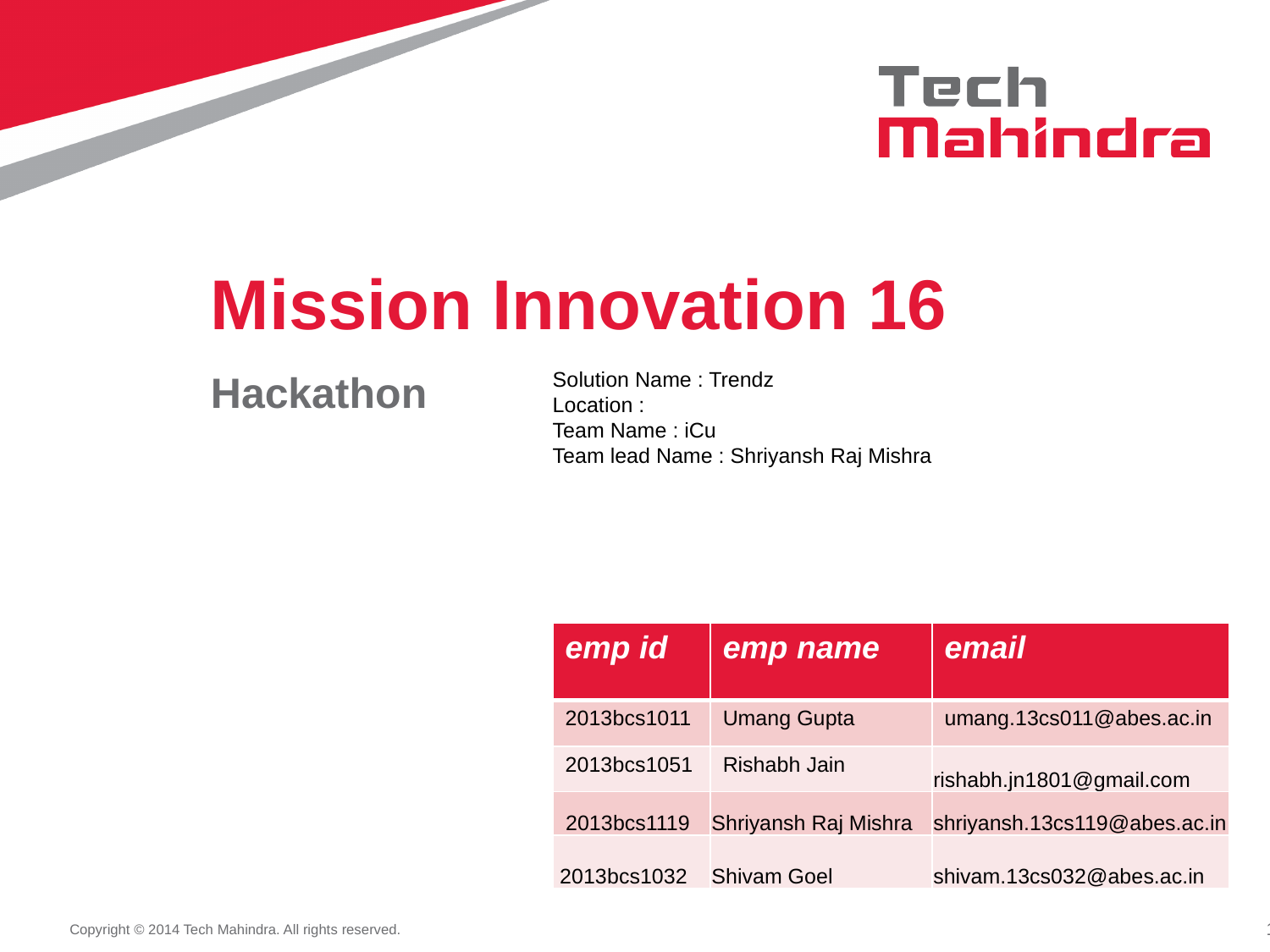

# Mission Innovation 16
Hackathon
Solution Name : Trendz
Location :
Team Name : iCu
Team lead Name : Shriyansh Raj Mishra

| emp id | emp name | email |
| --- | --- | --- |
| 2013bcs1011 | Umang Gupta | umang.13cs011@abes.ac.in |
| 2013bcs1051 | Rishabh Jain | rishabh.jn1801@gmail.com |
| 2013bcs1119 | Shriyansh Raj Mishra | shriyansh.13cs119@abes.ac.in |
| 2013bcs1032 | Shivam Goel | shivam.13cs032@abes.ac.in |